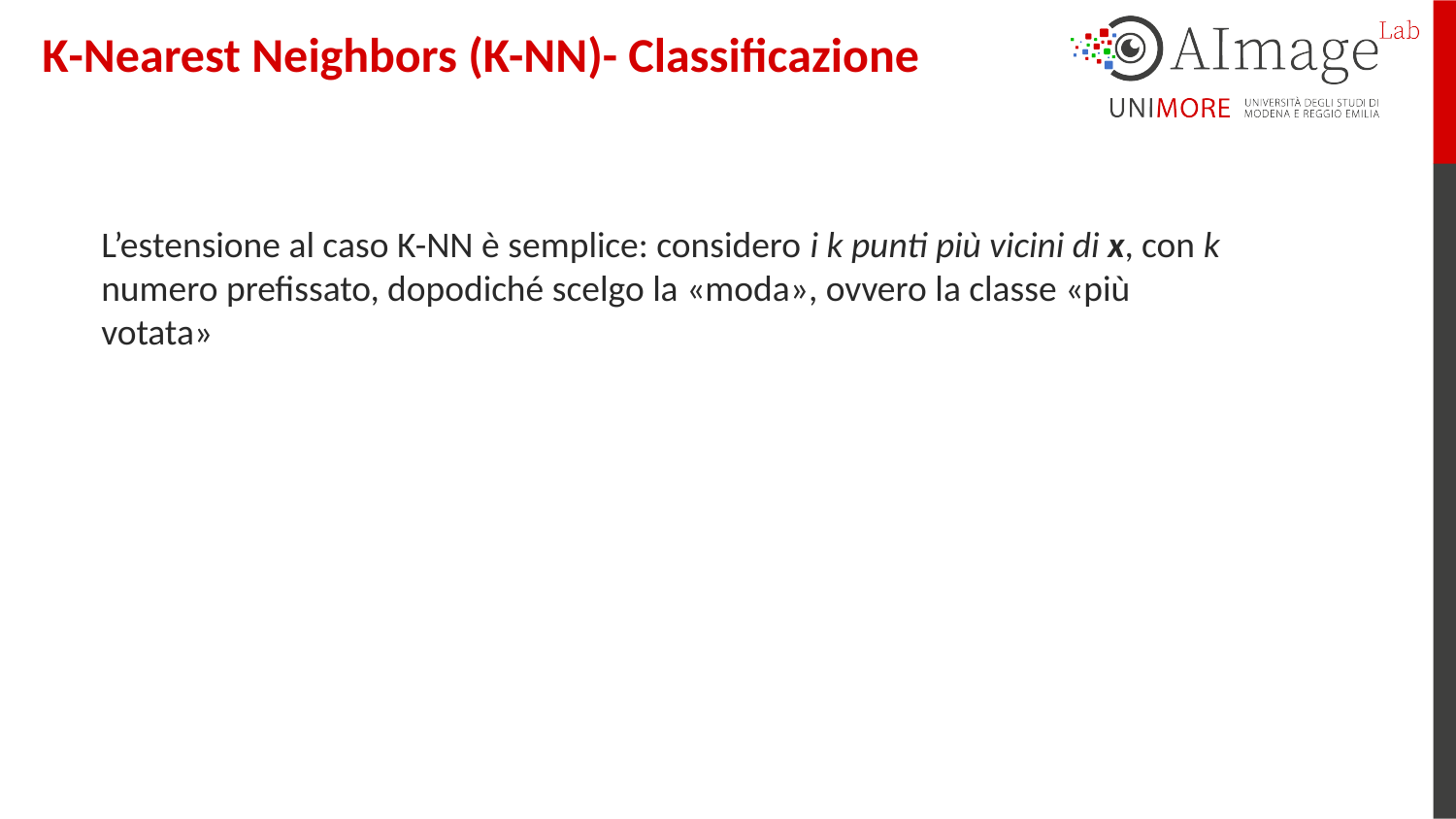

K-Nearest Neighbors (K-NN)- Classificazione
L’estensione al caso K-NN è semplice: considero i k punti più vicini di x, con k numero prefissato, dopodiché scelgo la «moda», ovvero la classe «più votata»